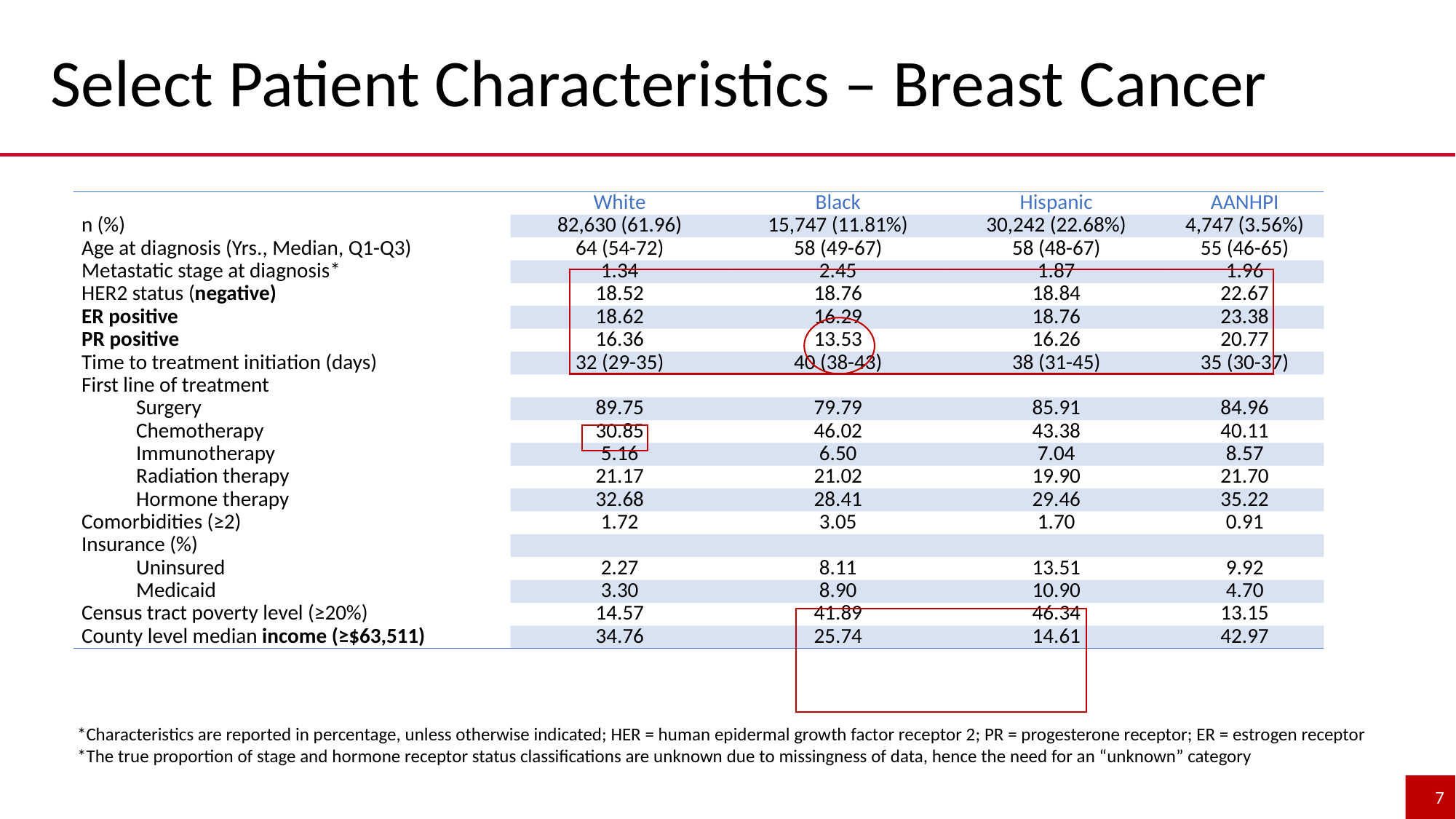

# Select Patient Characteristics – Breast Cancer
|  | White | Black | Hispanic | AANHPI |
| --- | --- | --- | --- | --- |
| n (%) | 82,630 (61.96) | 15,747 (11.81%) | 30,242 (22.68%) | 4,747 (3.56%) |
| Age at diagnosis (Yrs., Median, Q1-Q3) | 64 (54-72) | 58 (49-67) | 58 (48-67) | 55 (46-65) |
| Metastatic stage at diagnosis\* | 1.34 | 2.45 | 1.87 | 1.96 |
| HER2 status (negative) | 18.52 | 18.76 | 18.84 | 22.67 |
| ER positive | 18.62 | 16.29 | 18.76 | 23.38 |
| PR positive | 16.36 | 13.53 | 16.26 | 20.77 |
| Time to treatment initiation (days) | 32 (29-35) | 40 (38-43) | 38 (31-45) | 35 (30-37) |
| First line of treatment |  |  |  |  |
| Surgery | 89.75 | 79.79 | 85.91 | 84.96 |
| Chemotherapy | 30.85 | 46.02 | 43.38 | 40.11 |
| Immunotherapy | 5.16 | 6.50 | 7.04 | 8.57 |
| Radiation therapy | 21.17 | 21.02 | 19.90 | 21.70 |
| Hormone therapy | 32.68 | 28.41 | 29.46 | 35.22 |
| Comorbidities (≥2) | 1.72 | 3.05 | 1.70 | 0.91 |
| Insurance (%) |  |  |  |  |
| Uninsured | 2.27 | 8.11 | 13.51 | 9.92 |
| Medicaid | 3.30 | 8.90 | 10.90 | 4.70 |
| Census tract poverty level (≥20%) | 14.57 | 41.89 | 46.34 | 13.15 |
| County level median income (≥$63,511) | 34.76 | 25.74 | 14.61 | 42.97 |

*Characteristics are reported in percentage, unless otherwise indicated; HER = human epidermal growth factor receptor 2; PR = progesterone receptor; ER = estrogen receptor
*The true proportion of stage and hormone receptor status classifications are unknown due to missingness of data, hence the need for an “unknown” category
7